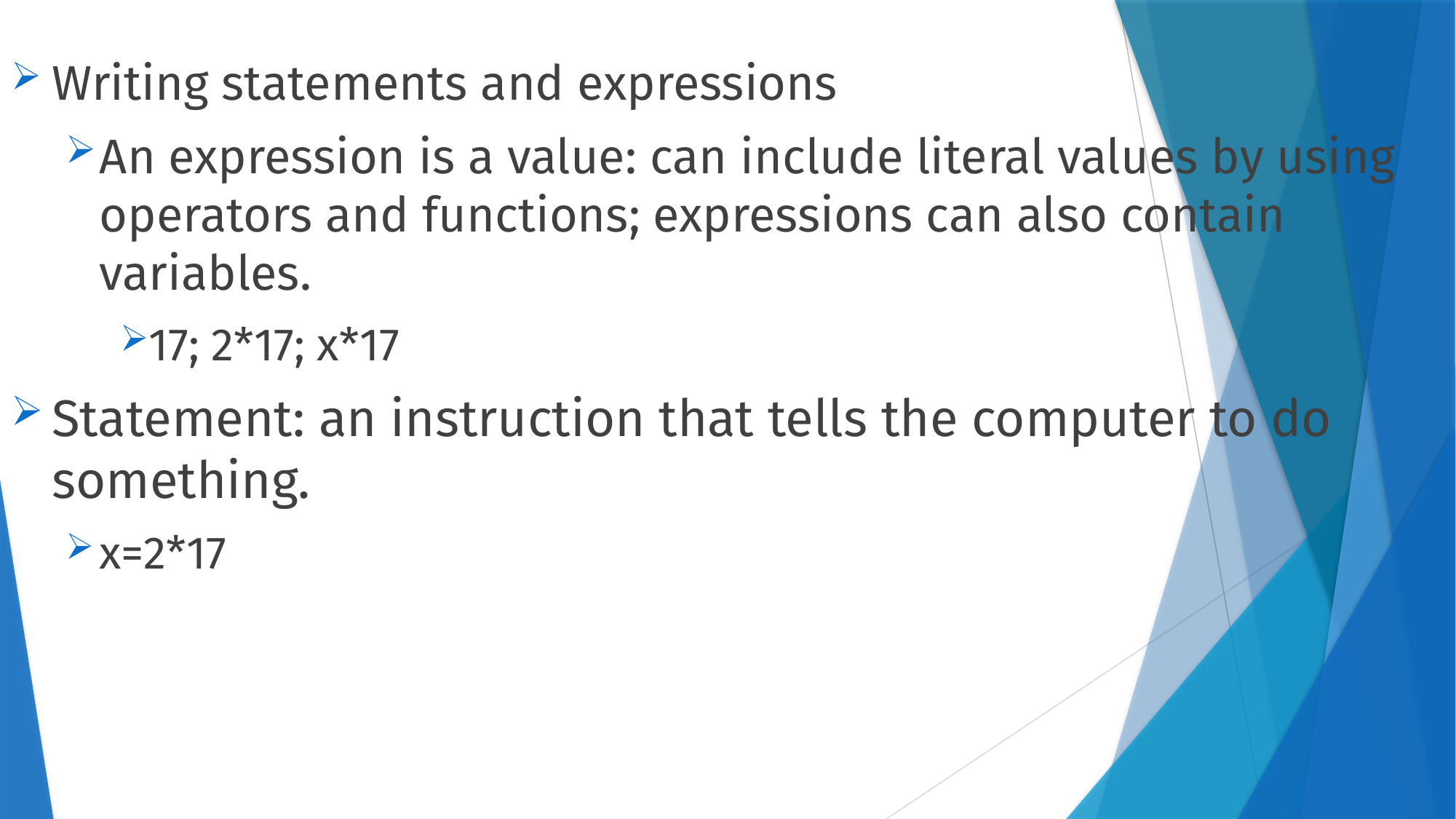

Writing statements and expressions
An expression is a value: can include literal values by using operators and functions; expressions can also contain variables.
17; 2*17; x*17
Statement: an instruction that tells the computer to do something.
x=2*17